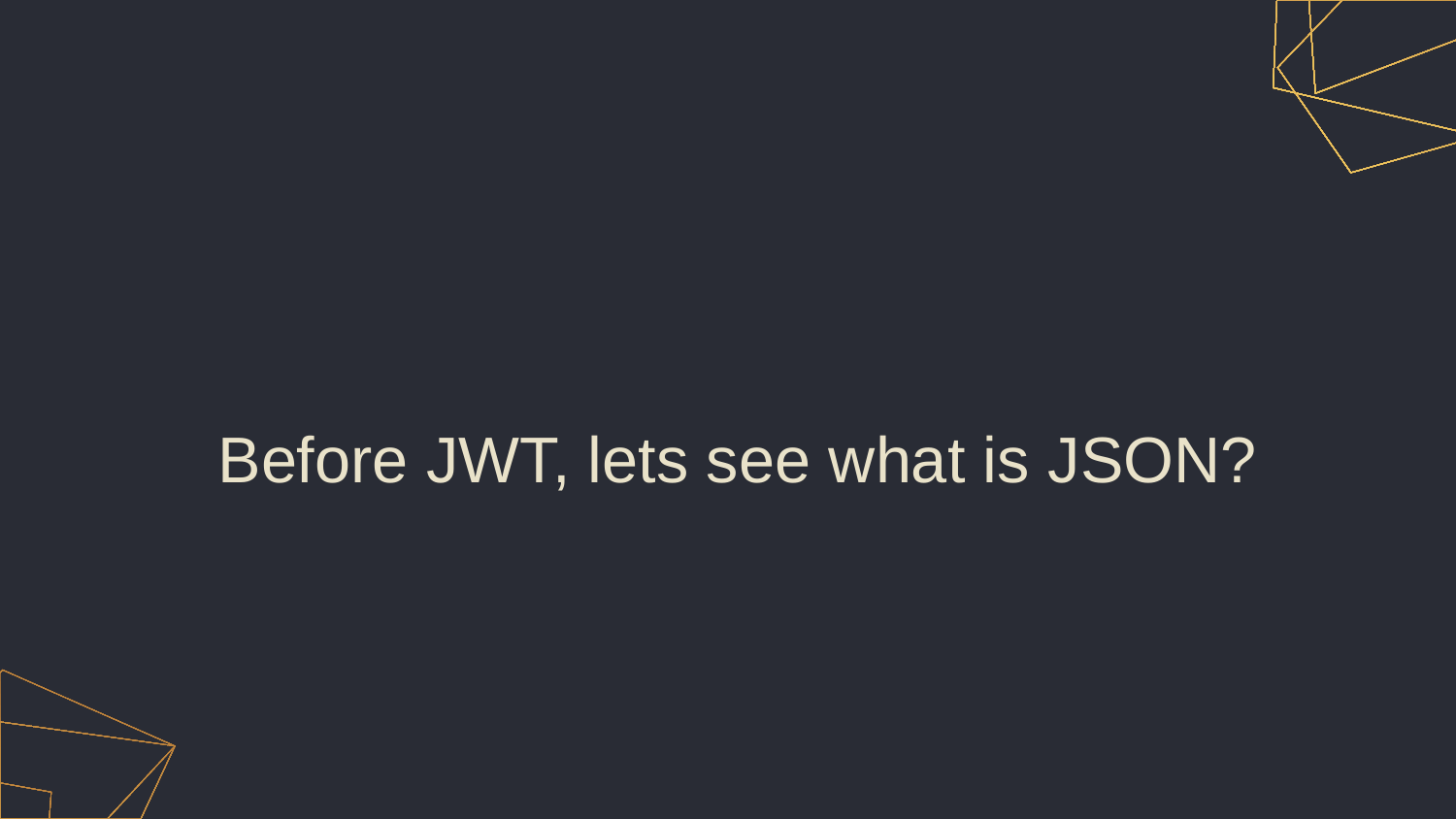

#

	Before JWT, lets see what is JSON?